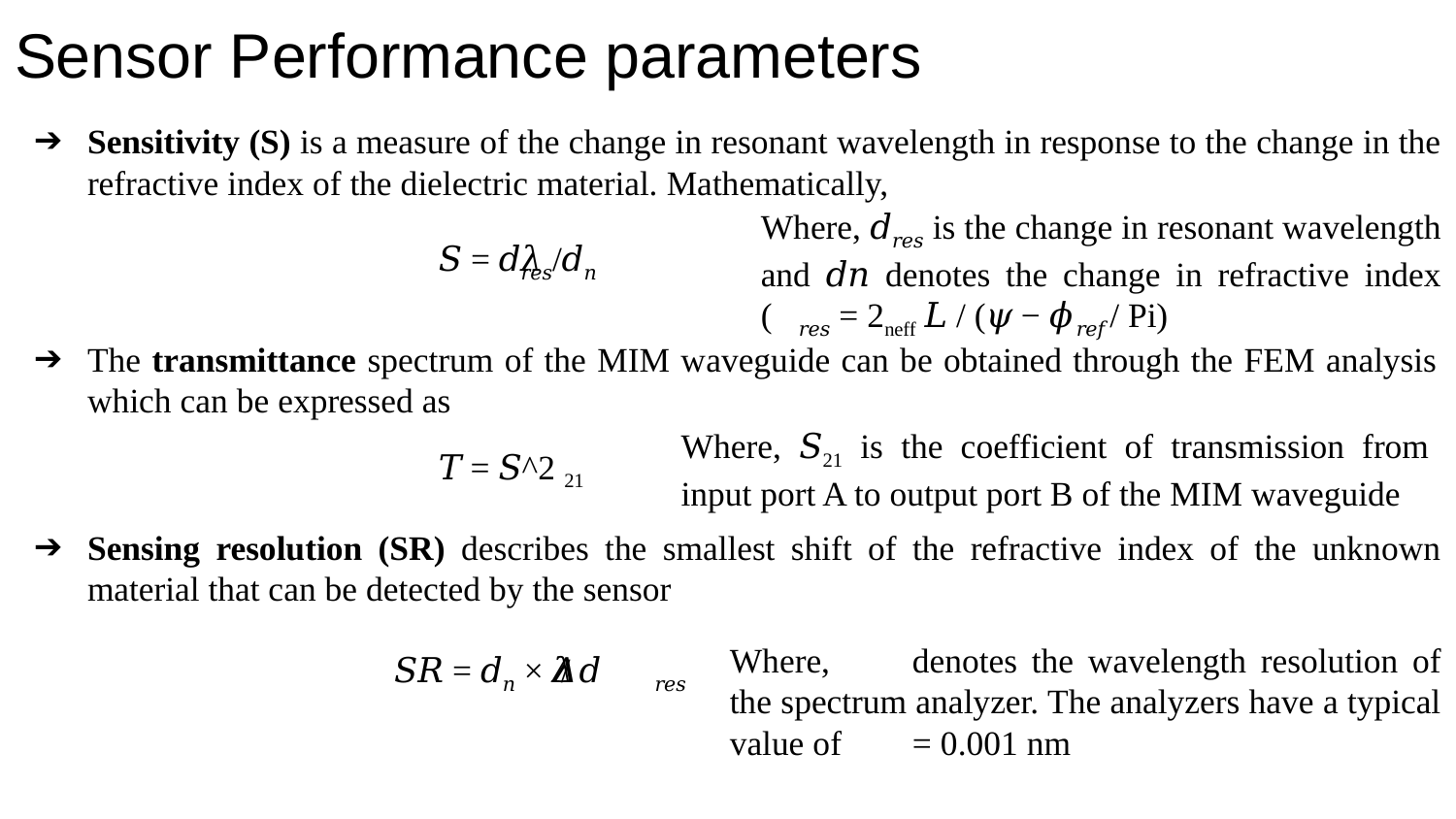

# Sensor Performance parameters
Sensitivity (S) is a measure of the change in resonant wavelength in response to the change in the refractive index of the dielectric material. Mathematically,
Where, 𝑑𝜆𝑟𝑒𝑠 is the change in resonant wavelength and 𝑑𝑛 denotes the change in refractive index (𝜆𝑟𝑒𝑠 = 2neff 𝐿 / (𝜓 − 𝜙𝑟𝑒𝑓 / Pi)
𝑆 = 𝑑𝜆𝑟𝑒𝑠/𝑑𝑛
The transmittance spectrum of the MIM waveguide can be obtained through the FEM analysis which can be expressed as
Where, 𝑆21 is the coefficient of transmission from input port A to output port B of the MIM waveguide
𝑇 = 𝑆^2 21
Sensing resolution (SR) describes the smallest shift of the refractive index of the unknown material that can be detected by the sensor
Where, 𝛥𝜆 denotes the wavelength resolution of the spectrum analyzer. The analyzers have a typical value of 𝛥𝜆 = 0.001 nm
𝑆𝑅 = 𝑑𝑛 × 𝛥𝜆 / 𝑑𝜆𝑟𝑒𝑠